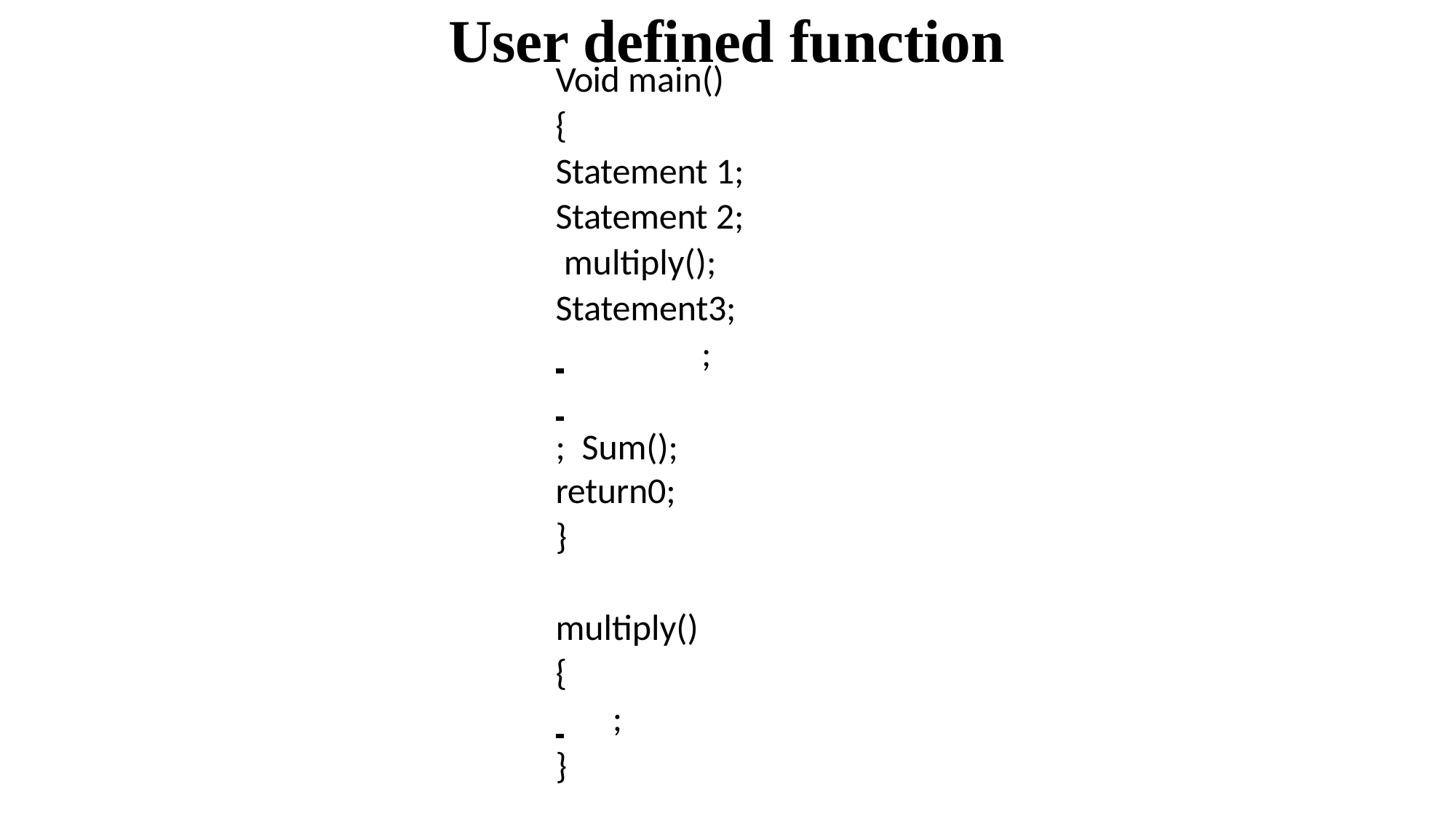

# User defined function
Void main()
{
Statement 1;
Statement 2;  multiply();
Statement3;
 	;
 	;  Sum();
return0;
}

multiply()
{
 	;
}